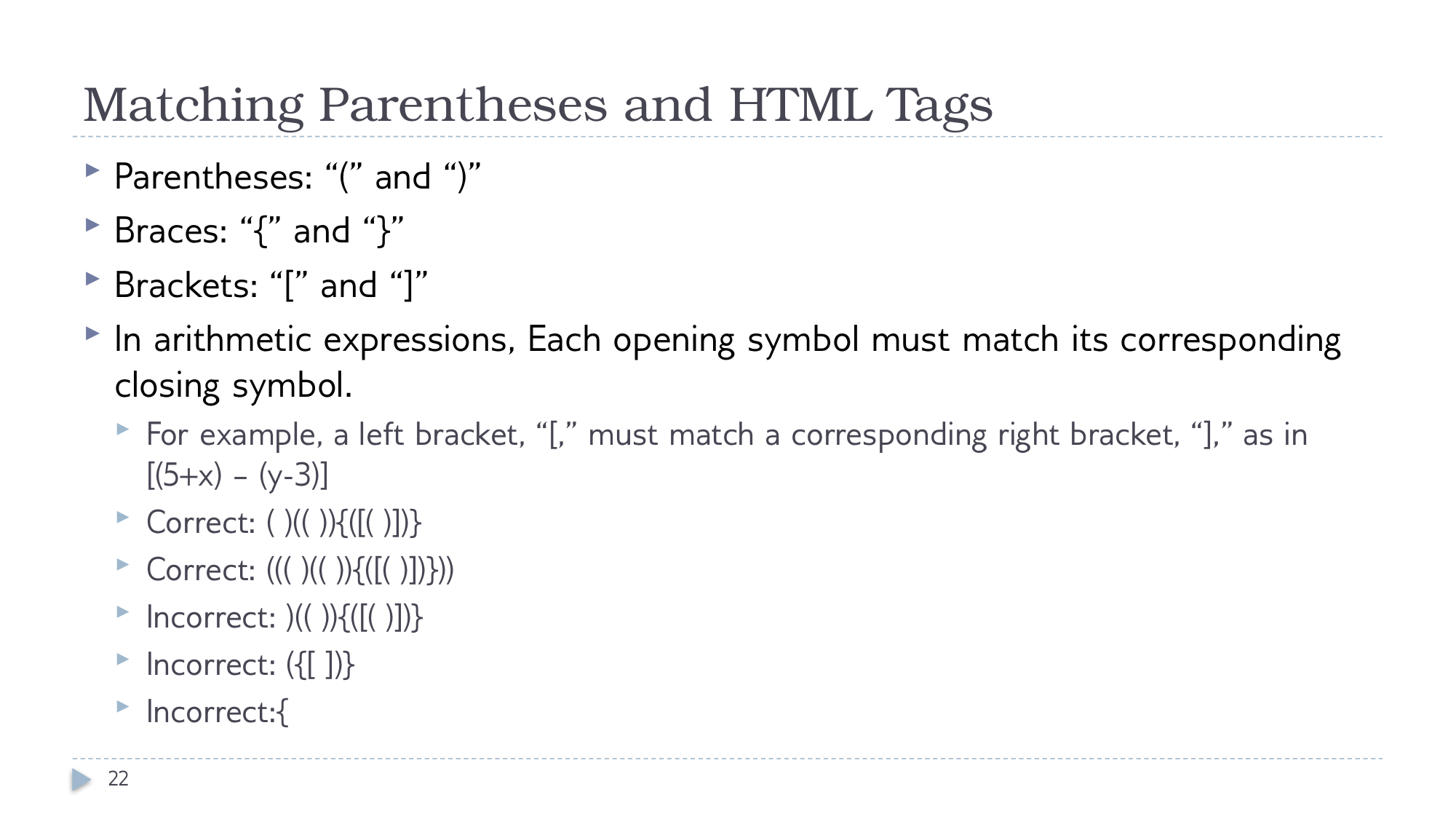

# Matching Parentheses and HTML Tags
Parentheses: “(” and “)”
Braces: “{” and “}”
Brackets: “[” and “]”
In arithmetic expressions, Each opening symbol must match its corresponding closing symbol.
For example, a left bracket, “[,” must match a corresponding right bracket, “],” as in [(5+x) – (y-3)]
Correct: ( )(( )){([( )])}
Correct: ((( )(( )){([( )])}))
Incorrect: )(( )){([( )])}
Incorrect: ({[ ])}
Incorrect:{

22